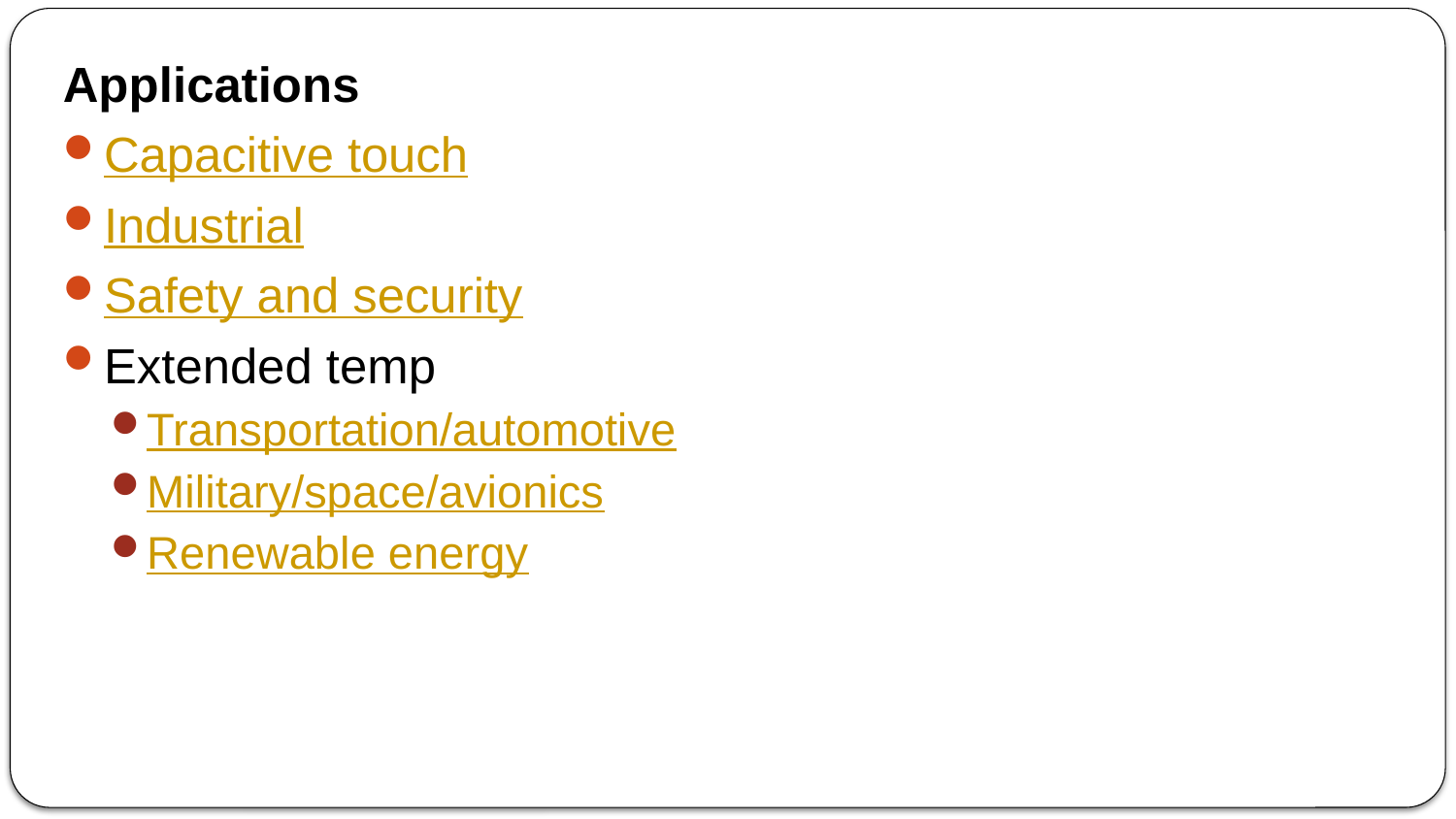

Applications
Capacitive touch
Industrial
Safety and security
Extended temp
Transportation/automotive
Military/space/avionics
Renewable energy